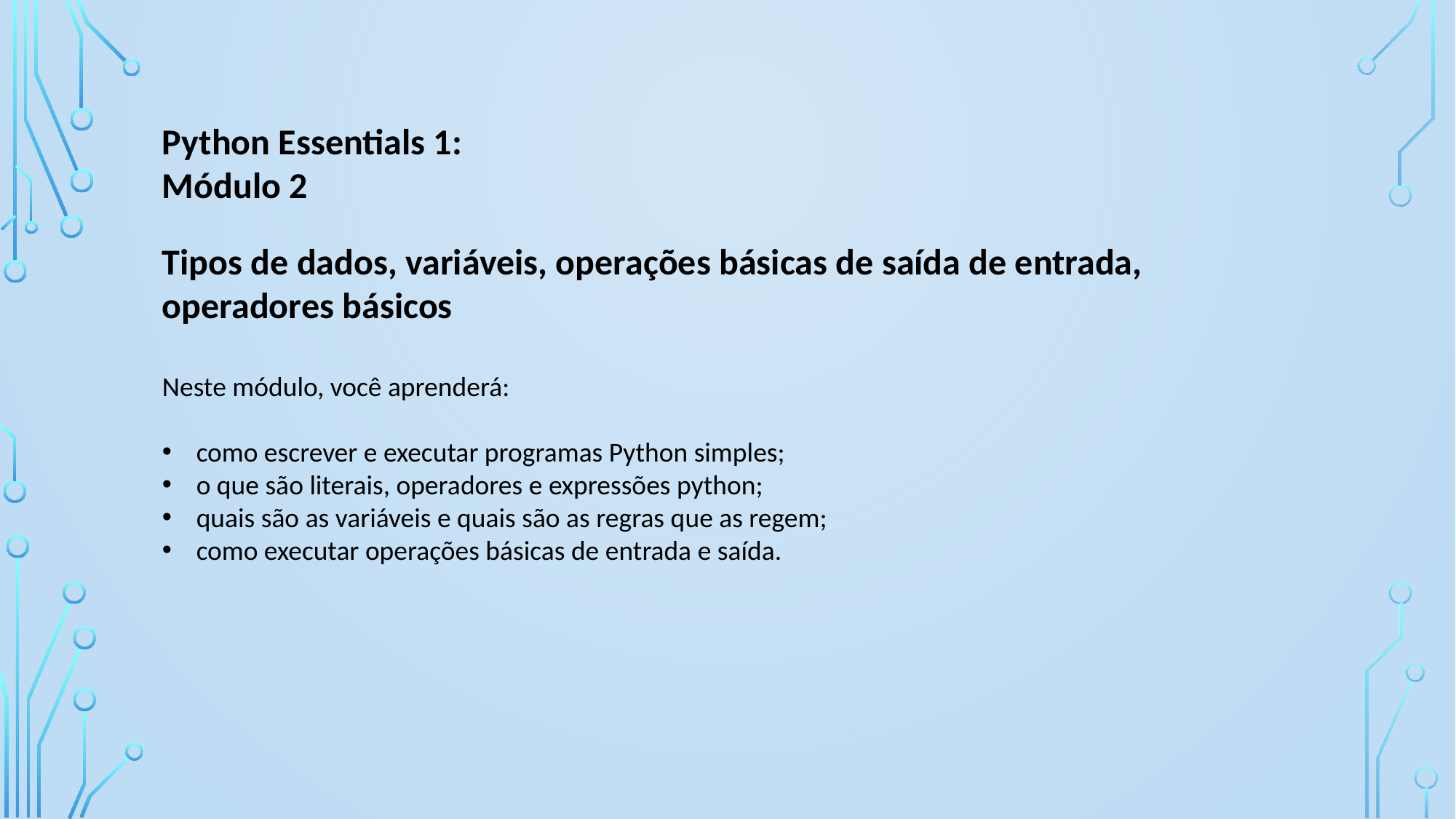

Python Essentials 1:
Módulo 2

Tipos de dados, variáveis, operações básicas de saída de entrada, operadores básicos

Neste módulo, você aprenderá:

como escrever e executar programas Python simples;
o que são literais, operadores e expressões python;
quais são as variáveis e quais são as regras que as regem;
como executar operações básicas de entrada e saída.